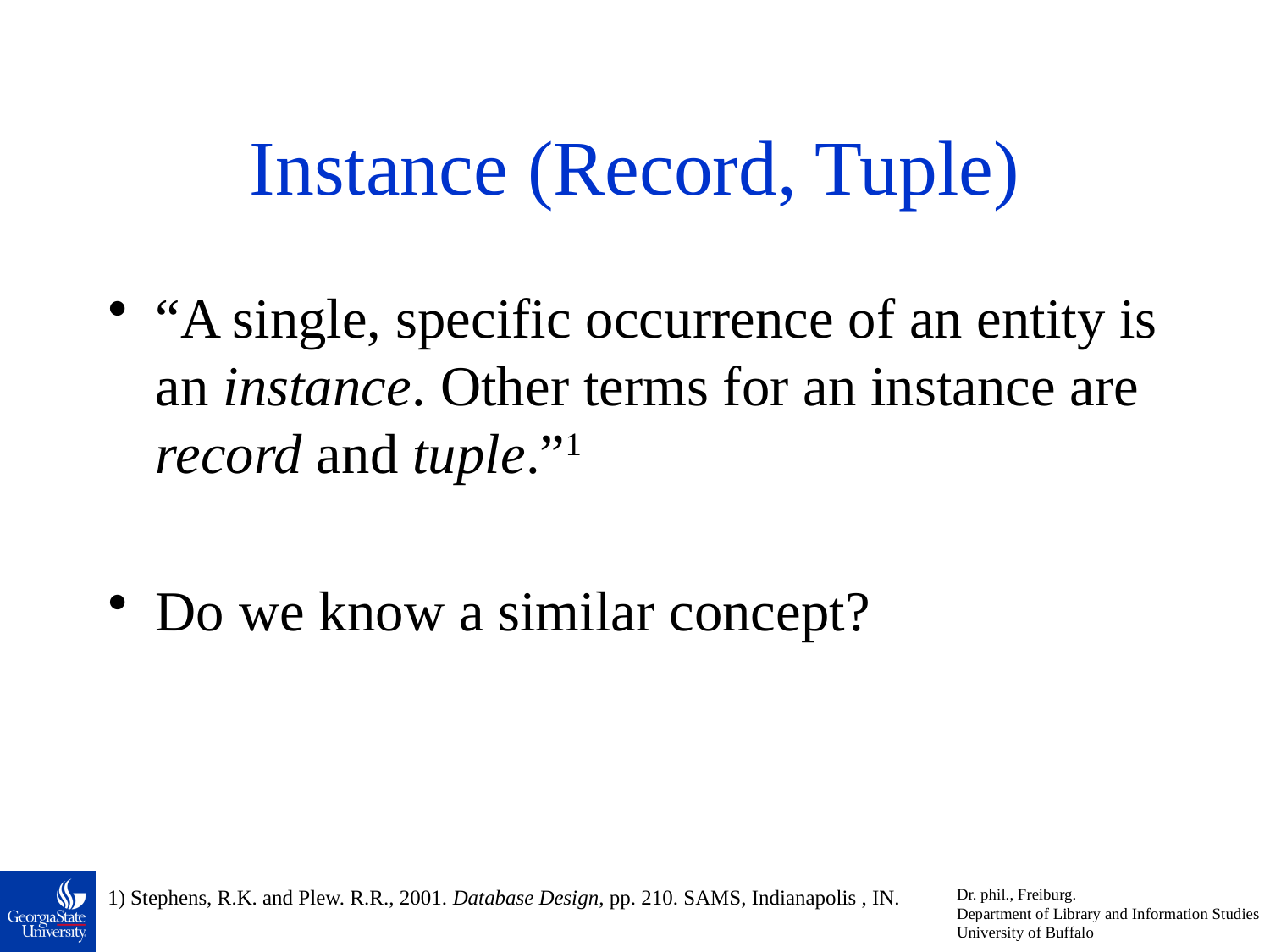

# Instance (Record, Tuple)
“A single, specific occurrence of an entity is an instance. Other terms for an instance are record and tuple.”1

Do we know a similar concept?
1) Stephens, R.K. and Plew. R.R., 2001. Database Design, pp. 210. SAMS, Indianapolis , IN.